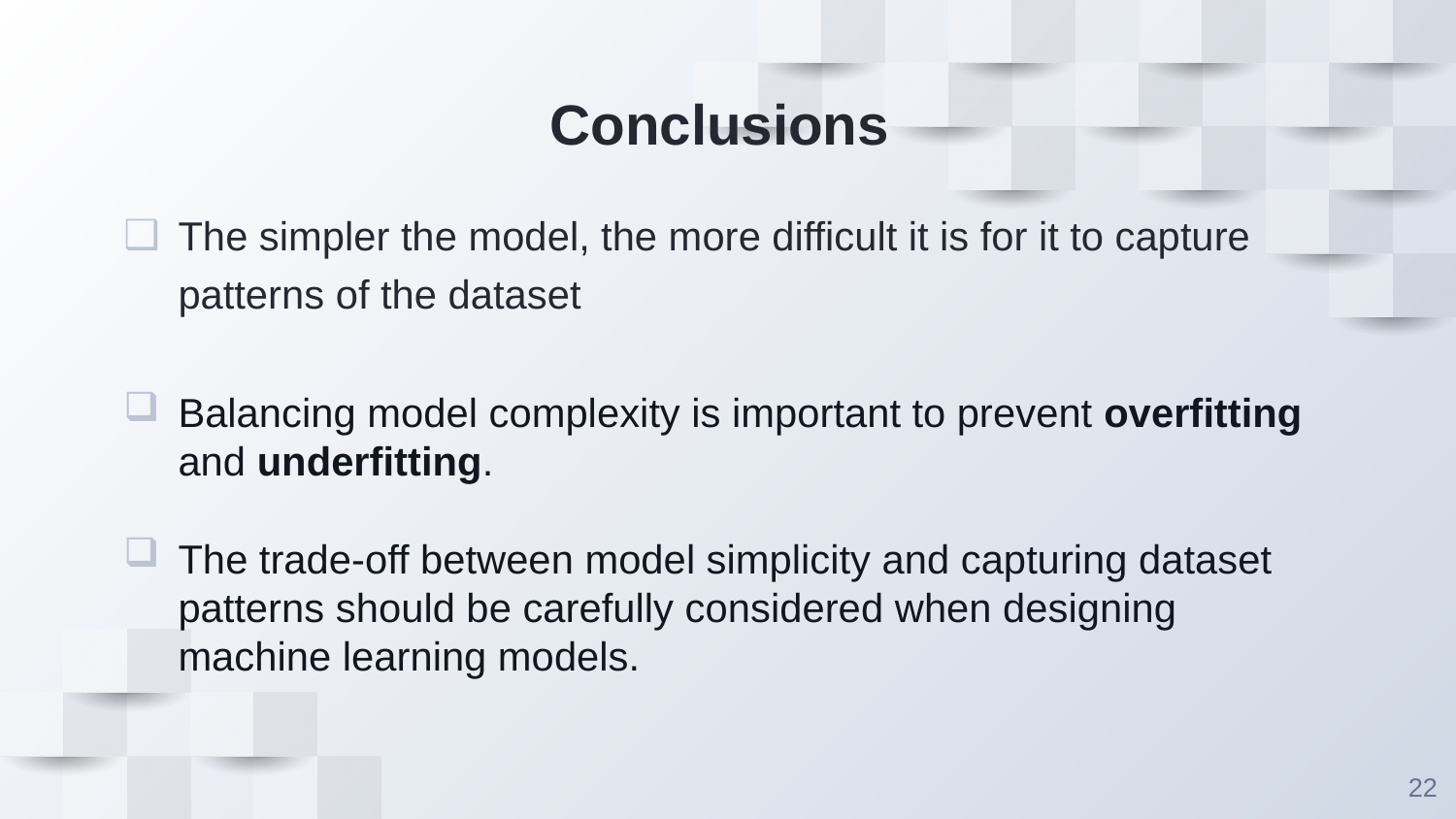

# Conclusions
The simpler the model, the more difficult it is for it to capture patterns of the dataset

Balancing model complexity is important to prevent overfitting and underfitting.

The trade-off between model simplicity and capturing dataset patterns should be carefully considered when designing machine learning models.

22